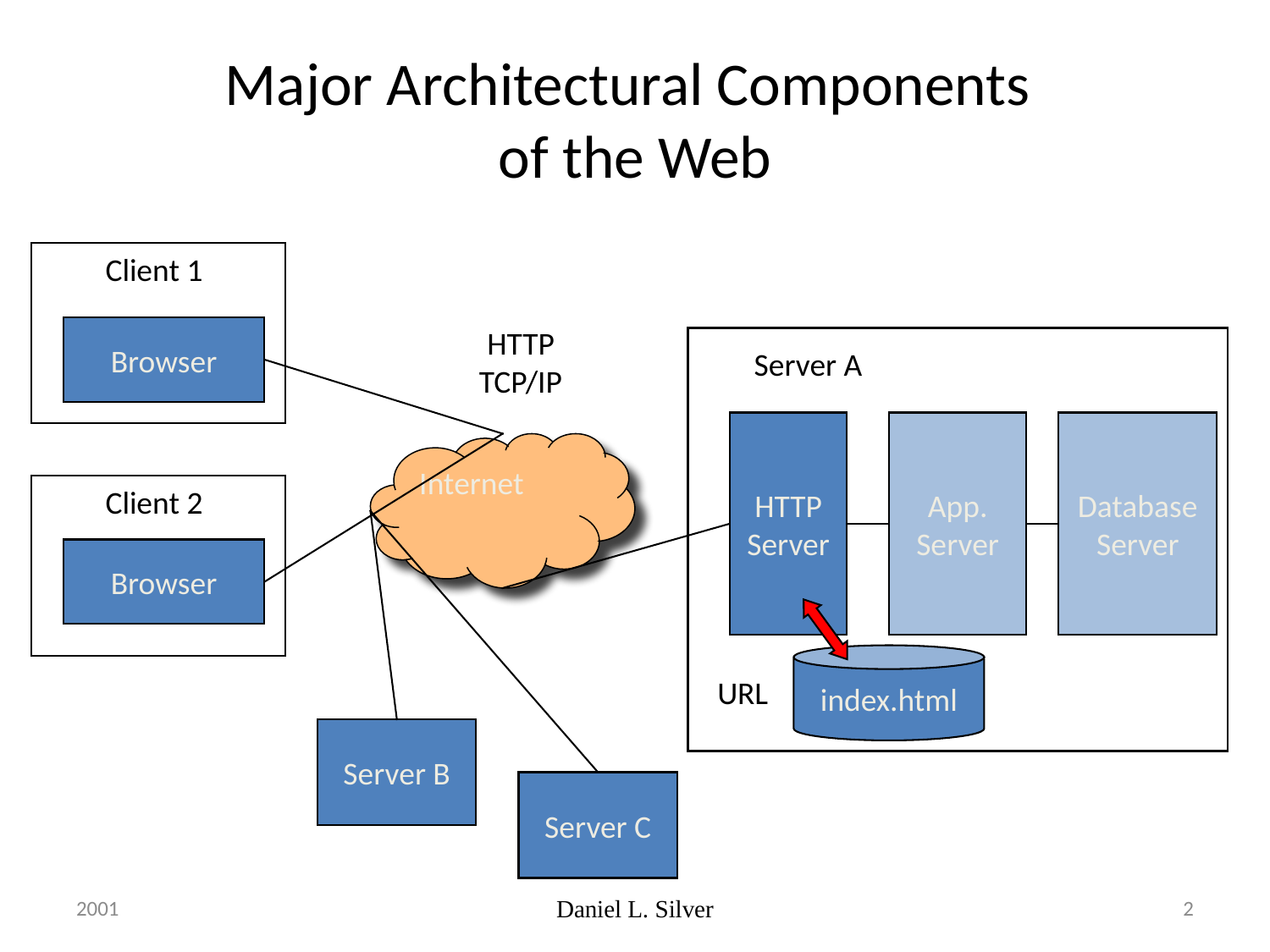

# Major Architectural Components of the Web

Client 1
Browser
HTTP
TCP/IP

Server A
HTTP
Server
App.
Server
Database
Server
Internet

Client 2
Browser

index.html
URL
Server B
Server C
2001
Daniel L. Silver
2